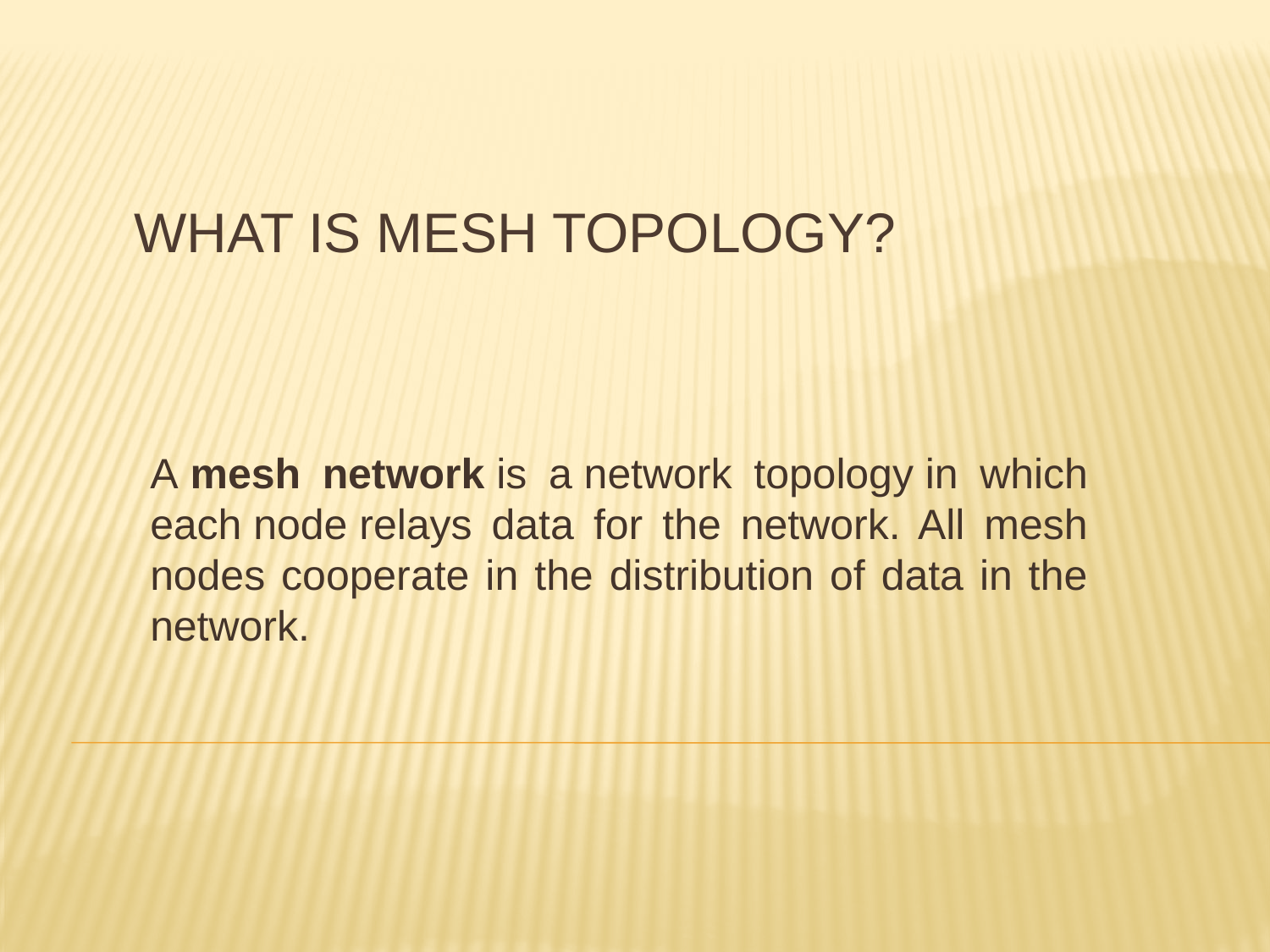

# What is mesh topology?
A mesh network is a network topology in which each node relays data for the network. All mesh nodes cooperate in the distribution of data in the network.